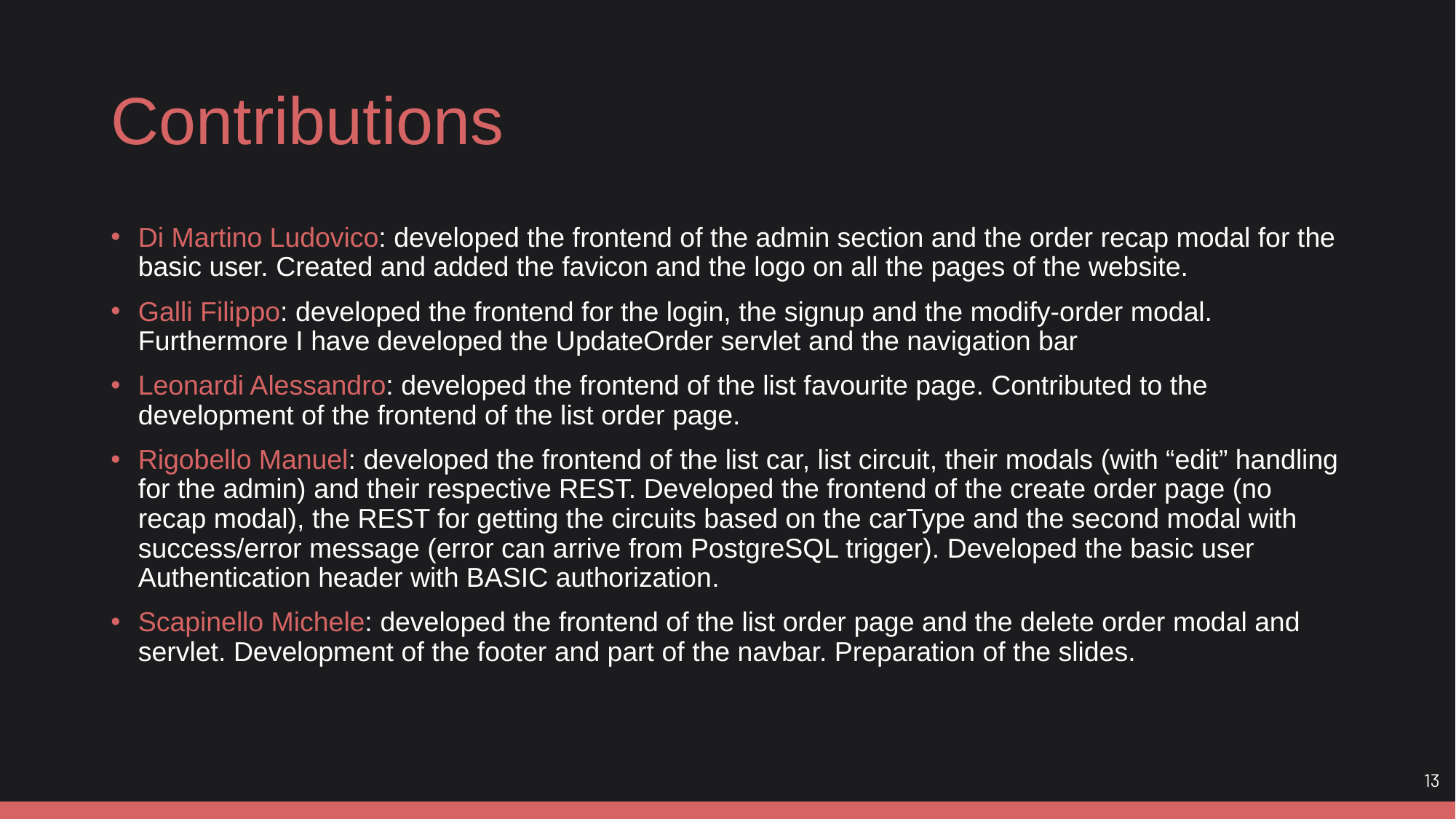

# Contributions
Di Martino Ludovico: developed the frontend of the admin section and the order recap modal for the basic user. Created and added the favicon and the logo on all the pages of the website.
Galli Filippo: developed the frontend for the login, the signup and the modify-order modal. Furthermore I have developed the UpdateOrder servlet and the navigation bar
Leonardi Alessandro: developed the frontend of the list favourite page. Contributed to the development of the frontend of the list order page.
Rigobello Manuel: developed the frontend of the list car, list circuit, their modals (with “edit” handling for the admin) and their respective REST. Developed the frontend of the create order page (no recap modal), the REST for getting the circuits based on the carType and the second modal with success/error message (error can arrive from PostgreSQL trigger). Developed the basic user Authentication header with BASIC authorization.
Scapinello Michele: developed the frontend of the list order page and the delete order modal and servlet. Development of the footer and part of the navbar. Preparation of the slides.
13